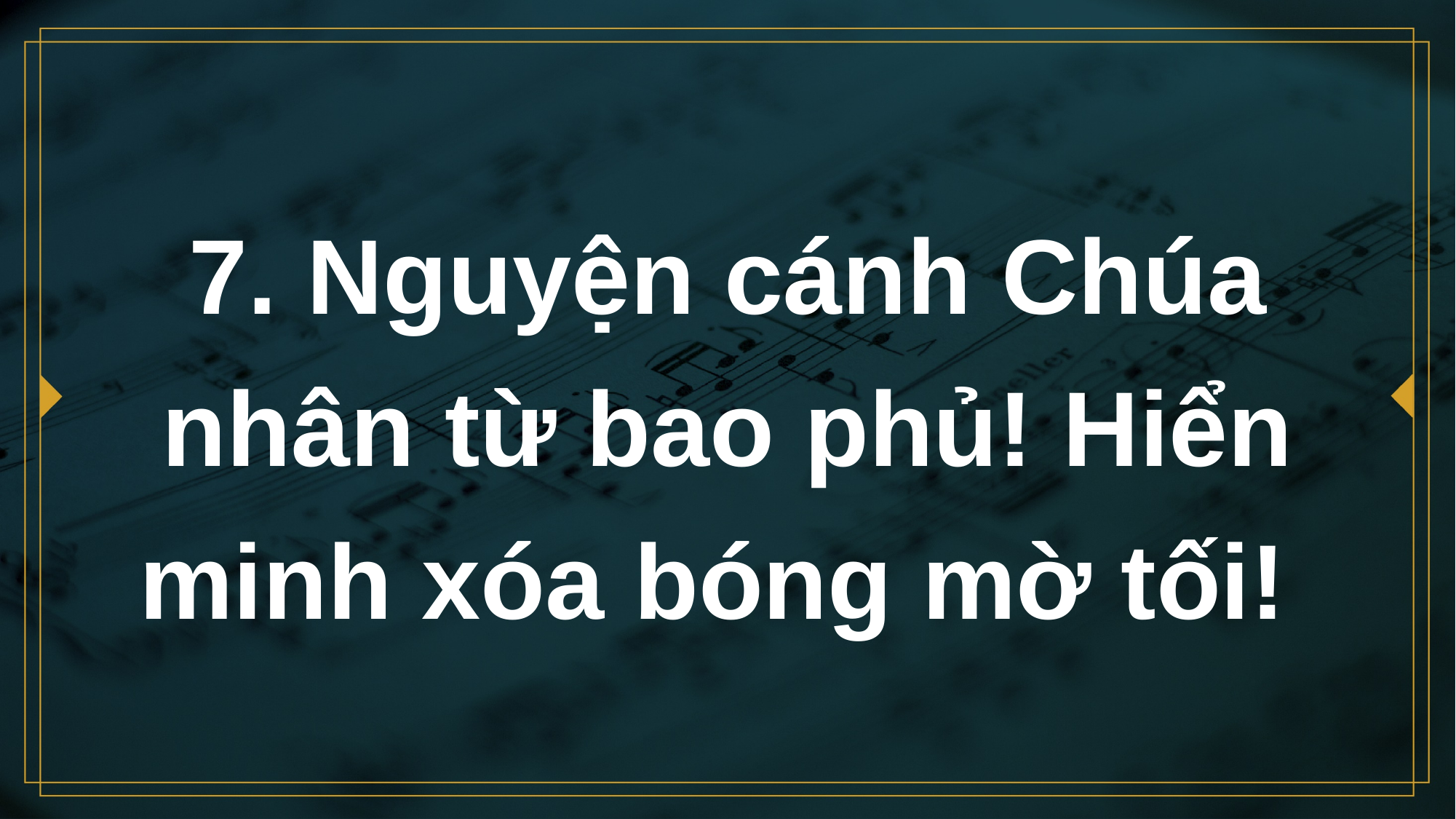

# 7. Nguyện cánh Chúa nhân từ bao phủ! Hiển minh xóa bóng mờ tối!